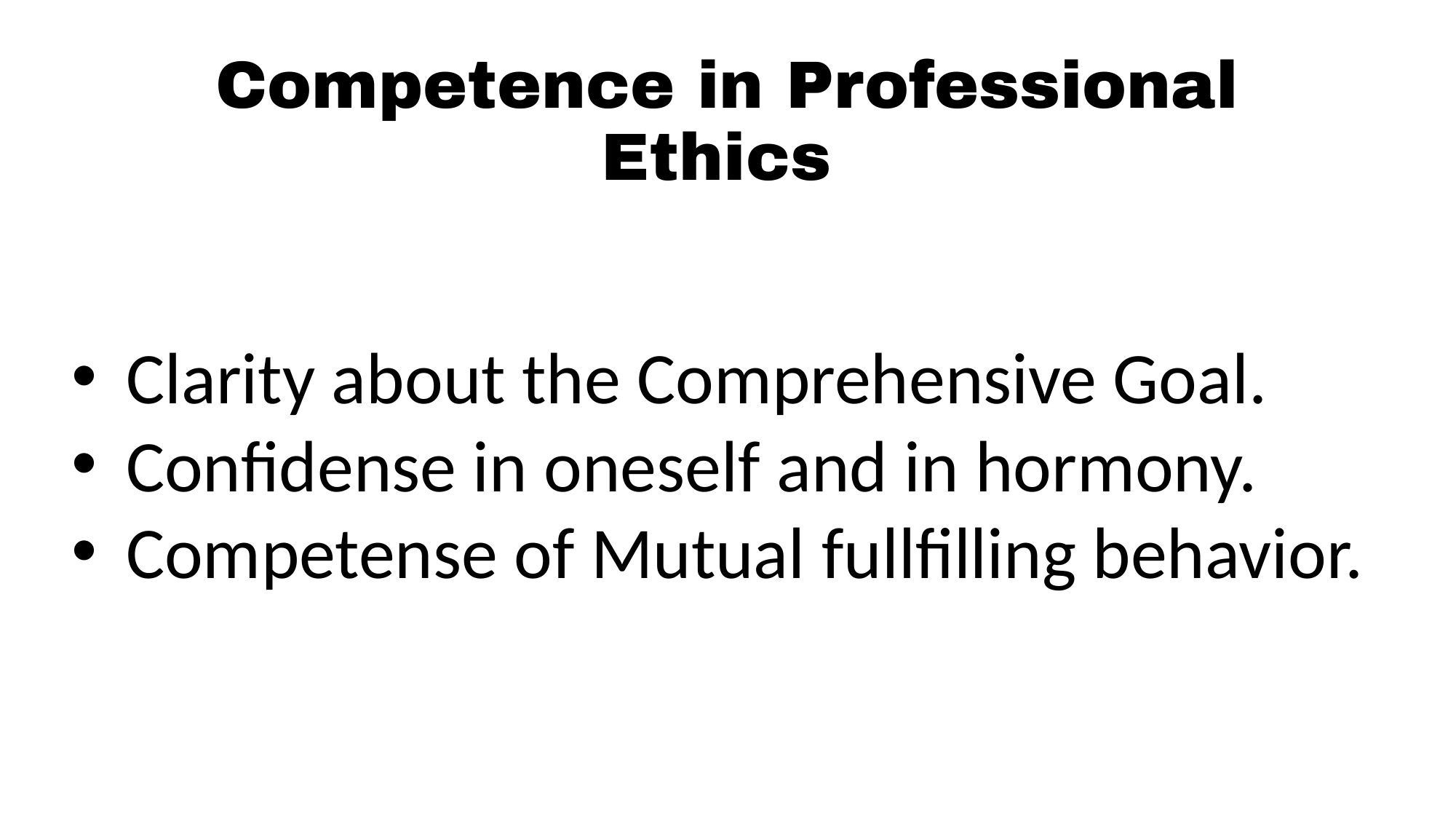

# Competence in Professional Ethics
Clarity about the Comprehensive Goal.
Confidense in oneself and in hormony.
Competense of Mutual fullfilling behavior.